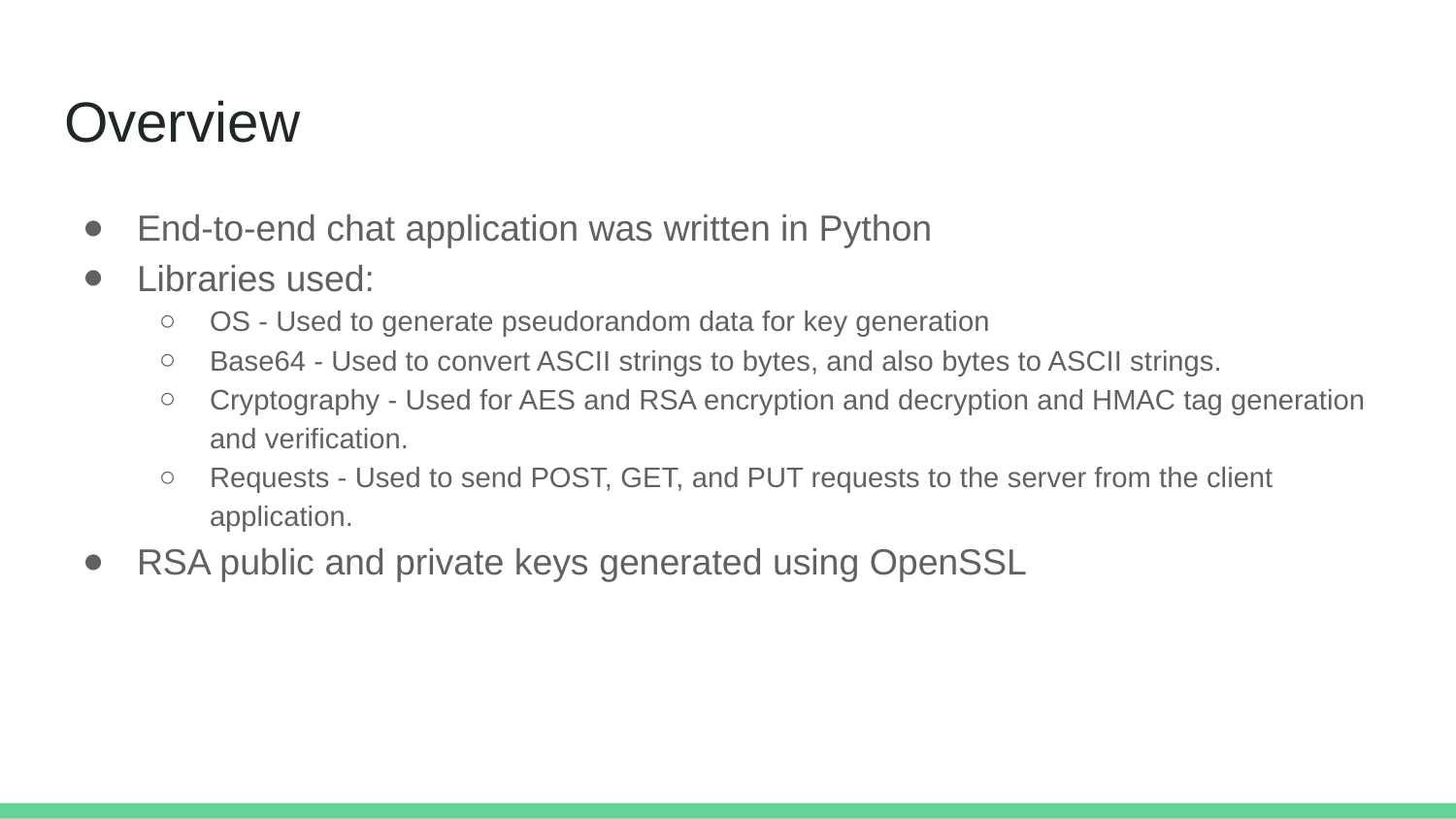

# Overview
End-to-end chat application was written in Python
Libraries used:
OS - Used to generate pseudorandom data for key generation
Base64 - Used to convert ASCII strings to bytes, and also bytes to ASCII strings.
Cryptography - Used for AES and RSA encryption and decryption and HMAC tag generation and verification.
Requests - Used to send POST, GET, and PUT requests to the server from the client application.
RSA public and private keys generated using OpenSSL